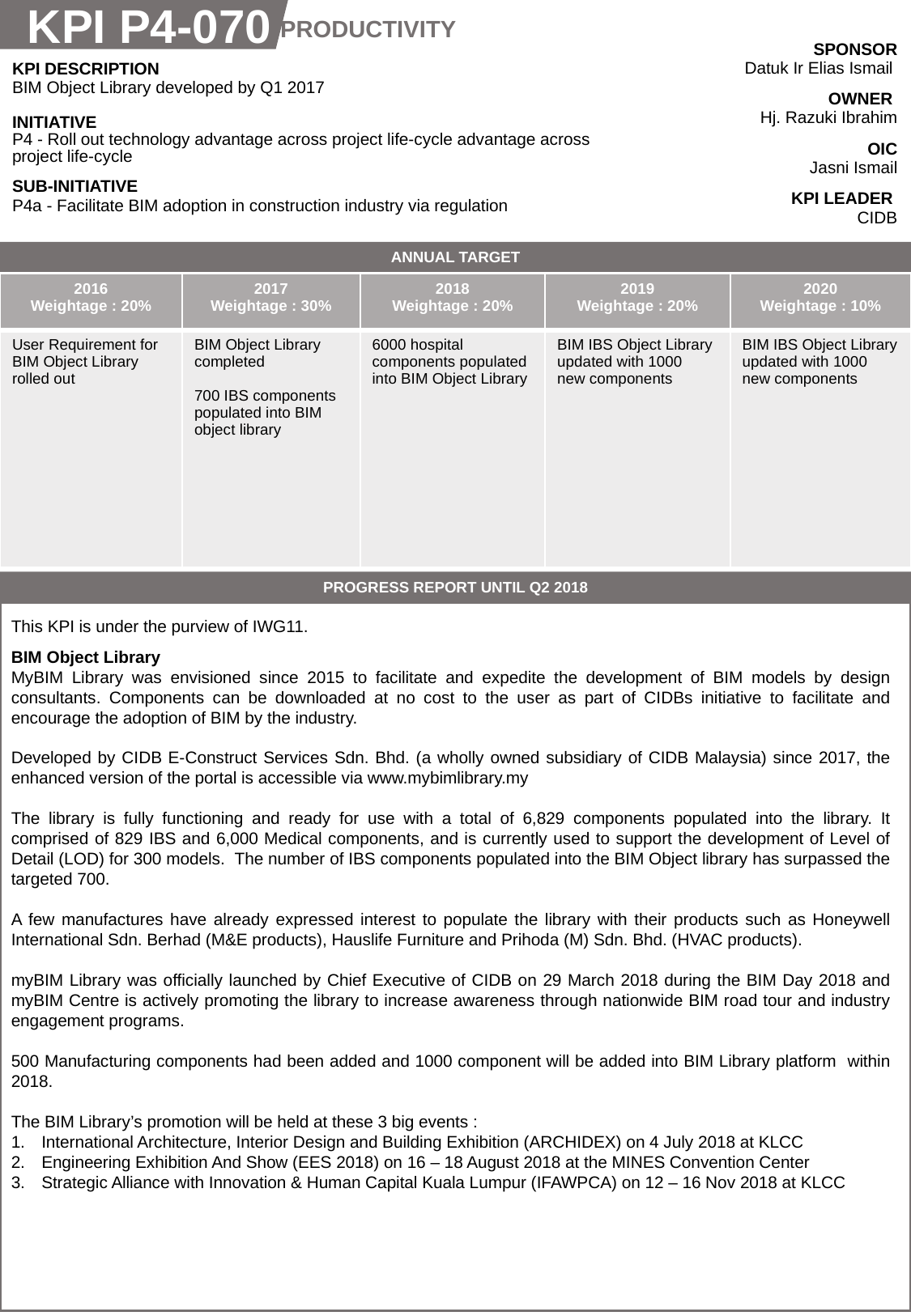

KPI P4-070
PRODUCTIVITY
| SPONSOR Datuk Ir Elias Ismail |
| --- |
| OWNER Hj. Razuki Ibrahim |
| OIC Jasni Ismail |
| KPI LEADER CIDB |
| KPI DESCRIPTION BIM Object Library developed by Q1 2017 |
| --- |
| INITIATIVE P4 - Roll out technology advantage across project life-cycle advantage across project life-cycle |
| SUB-INITIATIVE P4a - Facilitate BIM adoption in construction industry via regulation |
ANNUAL TARGET
| 2016 Weightage : 20% | 2017 Weightage : 30% | 2018 Weightage : 20% | 2019 Weightage : 20% | 2020 Weightage : 10% |
| --- | --- | --- | --- | --- |
| User Requirement for BIM Object Library rolled out | BIM Object Library completed 700 IBS components populated into BIM object library | 6000 hospital components populated into BIM Object Library | BIM IBS Object Library updated with 1000 new components | BIM IBS Object Library updated with 1000 new components |
PROGRESS REPORT UNTIL Q2 2018

This KPI is under the purview of IWG11.

BIM Object Library
MyBIM Library was envisioned since 2015 to facilitate and expedite the development of BIM models by design consultants. Components can be downloaded at no cost to the user as part of CIDBs initiative to facilitate and encourage the adoption of BIM by the industry.

Developed by CIDB E-Construct Services Sdn. Bhd. (a wholly owned subsidiary of CIDB Malaysia) since 2017, the enhanced version of the portal is accessible via www.mybimlibrary.my

The library is fully functioning and ready for use with a total of 6,829 components populated into the library. It comprised of 829 IBS and 6,000 Medical components, and is currently used to support the development of Level of Detail (LOD) for 300 models.  The number of IBS components populated into the BIM Object library has surpassed the targeted 700.

A few manufactures have already expressed interest to populate the library with their products such as Honeywell International Sdn. Berhad (M&E products), Hauslife Furniture and Prihoda (M) Sdn. Bhd. (HVAC products).

myBIM Library was officially launched by Chief Executive of CIDB on 29 March 2018 during the BIM Day 2018 and myBIM Centre is actively promoting the library to increase awareness through nationwide BIM road tour and industry engagement programs.

500 Manufacturing components had been added and 1000 component will be added into BIM Library platform  within 2018.

The BIM Library’s promotion will be held at these 3 big events :
International Architecture, Interior Design and Building Exhibition (ARCHIDEX) on 4 July 2018 at KLCC
Engineering Exhibition And Show (EES 2018) on 16 – 18 August 2018 at the MINES Convention Center
Strategic Alliance with Innovation & Human Capital Kuala Lumpur (IFAWPCA) on 12 – 16 Nov 2018 at KLCC